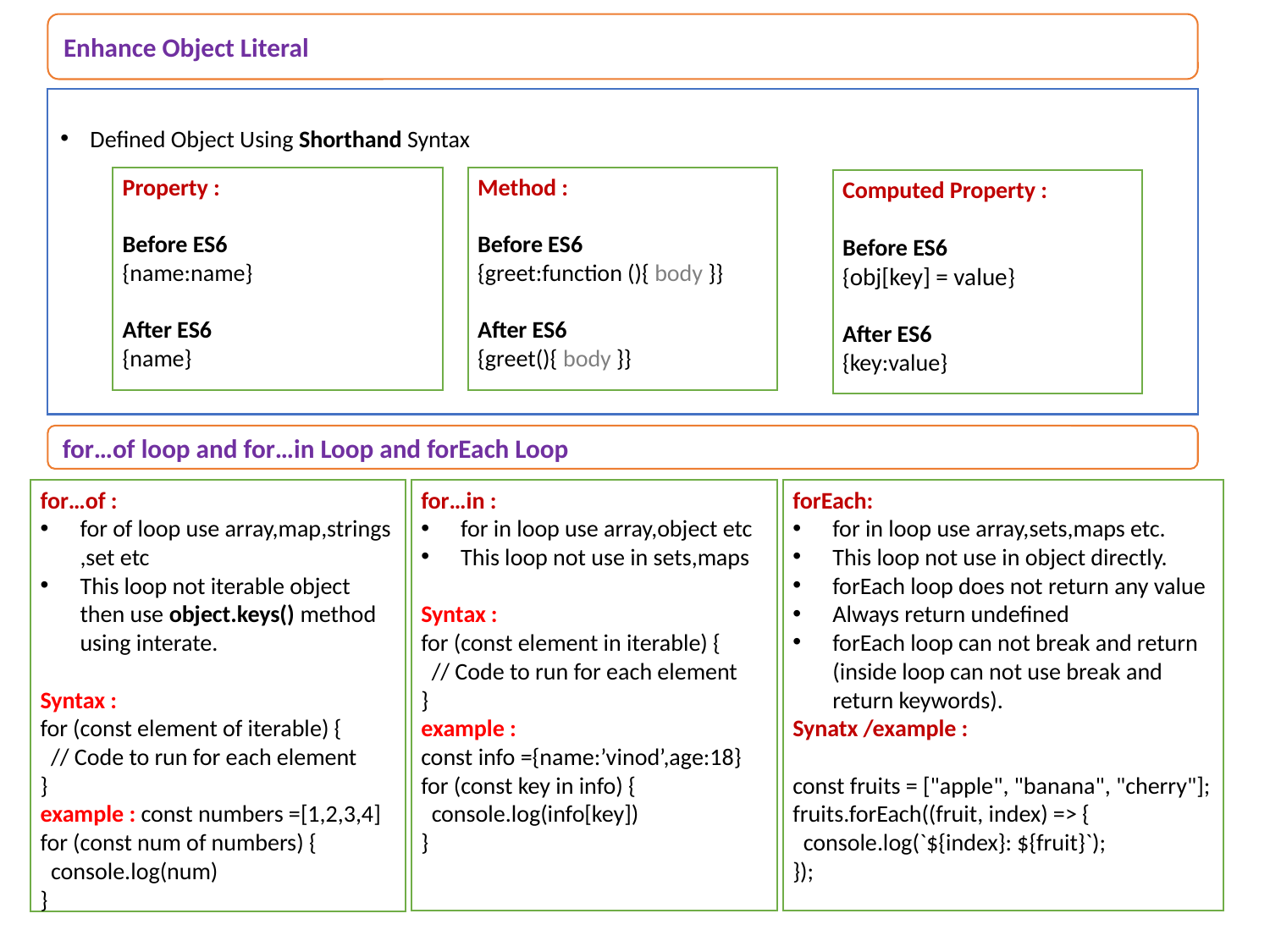

Enhance Object Literal

Defined Object Using Shorthand Syntax
Property :

Before ES6
{name:name}

After ES6
{name}
Method :

Before ES6
{greet:function (){ body }}

After ES6
{greet(){ body }}
Computed Property :

Before ES6
{obj[key] = value}

After ES6
{key:value}
for…of loop and for…in Loop and forEach Loop
for…of :
for of loop use array,map,strings ,set etc
This loop not iterable object then use object.keys() method using interate.

Syntax :
for (const element of iterable) {
  // Code to run for each element
}
example : const numbers =[1,2,3,4]
for (const num of numbers) {
  console.log(num)
}

for…in :
for in loop use array,object etc
This loop not use in sets,maps

Syntax :
for (const element in iterable) {
  // Code to run for each element
}
example :
const info ={name:’vinod’,age:18}
for (const key in info) {
  console.log(info[key])
}

forEach:
for in loop use array,sets,maps etc.
This loop not use in object directly.
forEach loop does not return any value
Always return undefined
forEach loop can not break and return (inside loop can not use break and return keywords).
Synatx /example :

const fruits = ["apple", "banana", "cherry"];
fruits.forEach((fruit, index) => {
  console.log(`${index}: ${fruit}`);
});